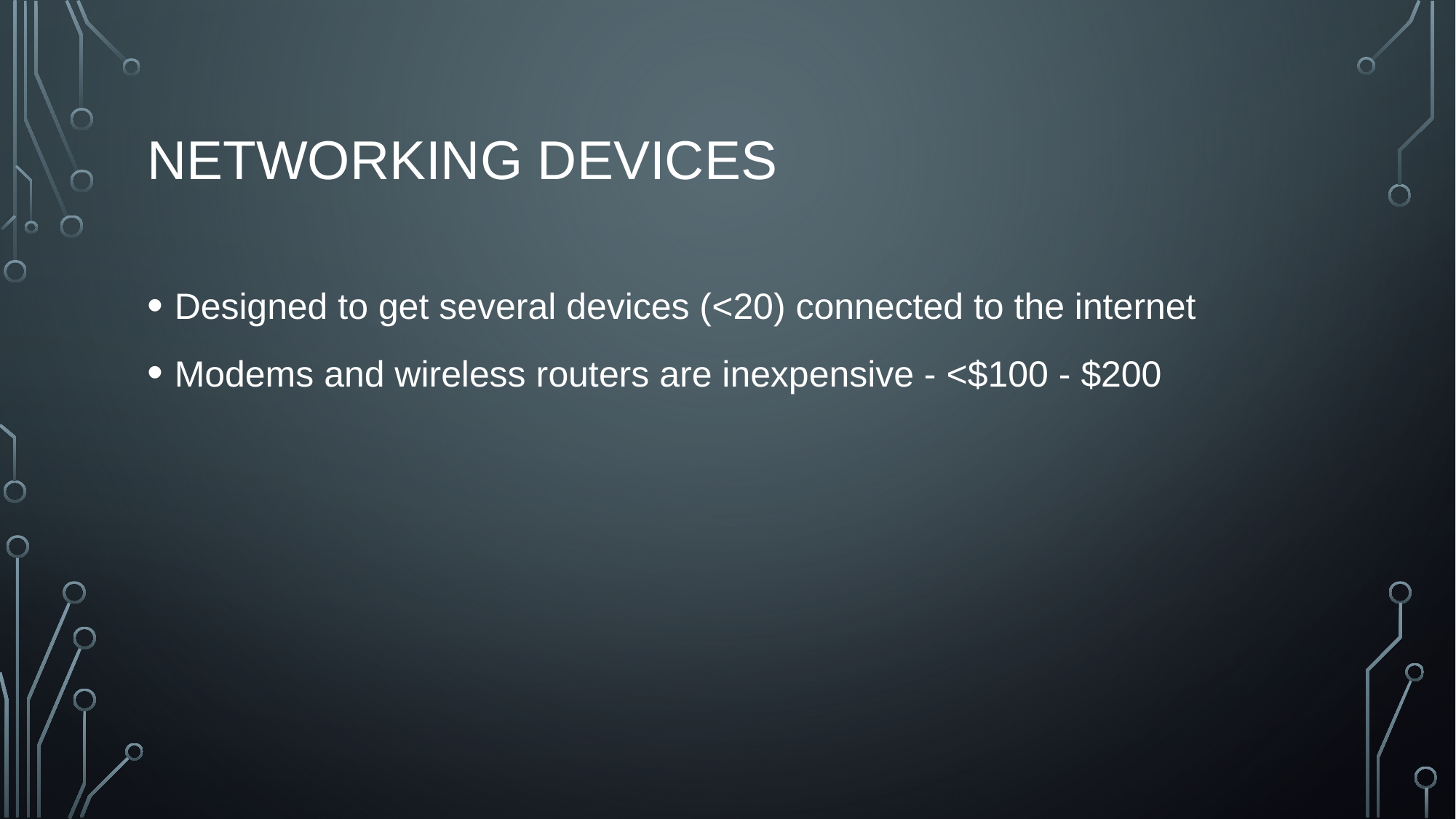

# Networking Devices
Designed to get several devices (<20) connected to the internet
Modems and wireless routers are inexpensive - <$100 - $200